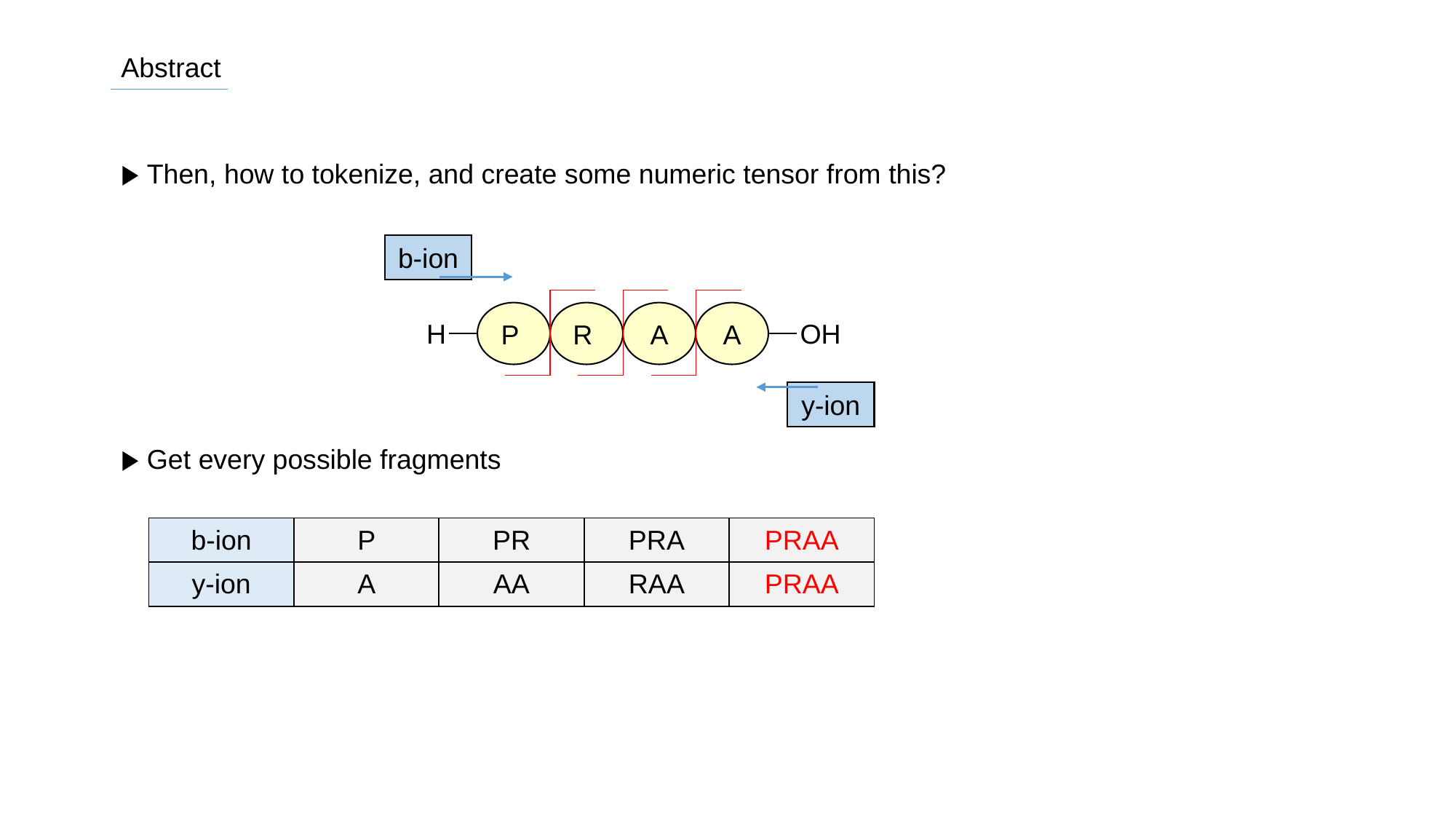

Abstract
▶ Then, how to tokenize, and create some numeric tensor from this?
b-ion
R
A
P
A
H
OH
y-ion
▶ Get every possible fragments
| b-ion | P | PR | PRA | PRAA |
| --- | --- | --- | --- | --- |
| y-ion | A | AA | RAA | PRAA |